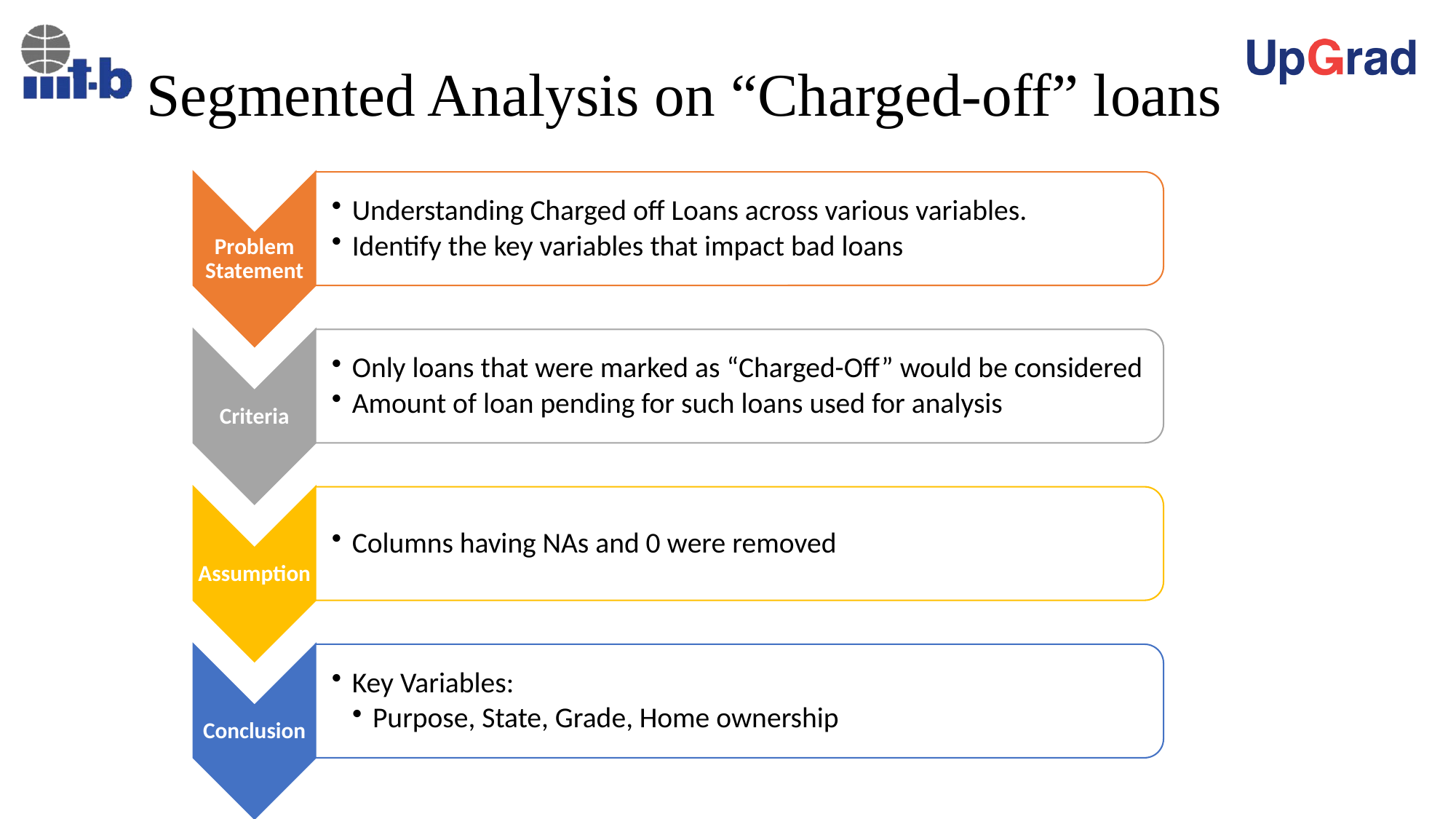

# Segmented Analysis on “Charged-off” loans
Problem Statement
Understanding Charged off Loans across various variables.
Identify the key variables that impact bad loans
Criteria
Only loans that were marked as “Charged-Off” would be considered
Amount of loan pending for such loans used for analysis
Assumption
Columns having NAs and 0 were removed
Conclusion
Key Variables:
Purpose, State, Grade, Home ownership